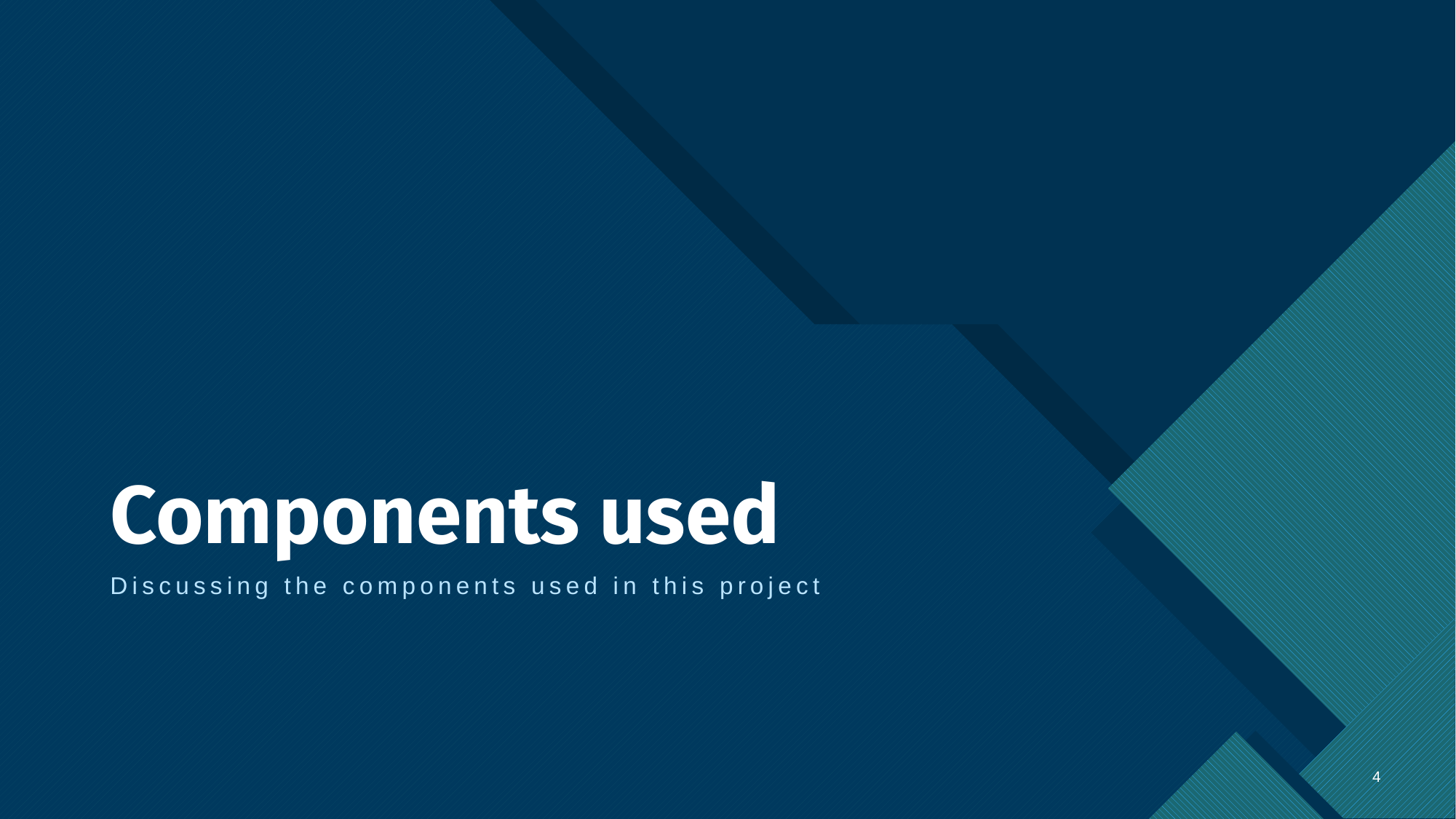

# Components used
Discussing the components used in this project
4